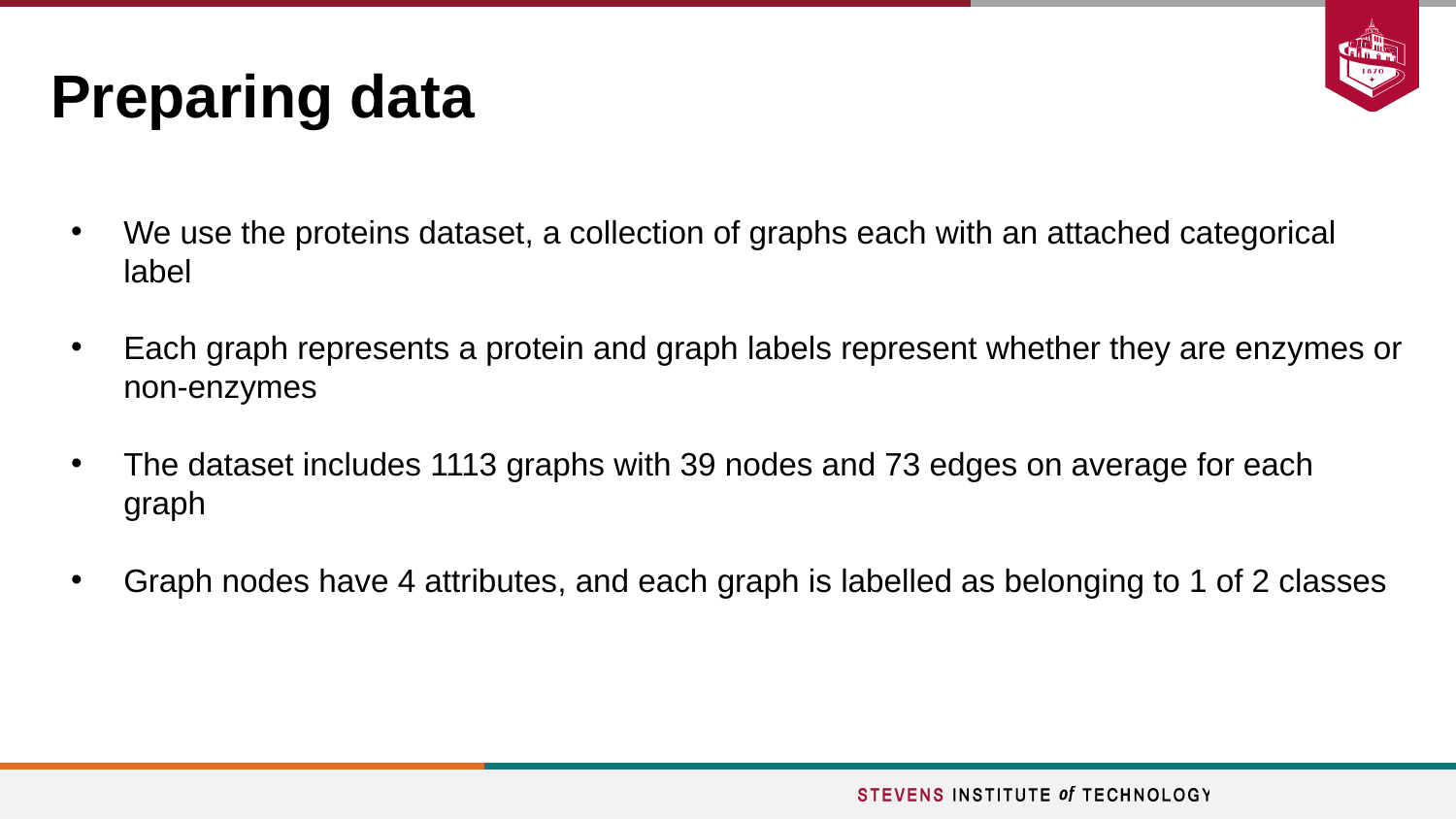

# Preparing data
We use the proteins dataset, a collection of graphs each with an attached categorical label

Each graph represents a protein and graph labels represent whether they are enzymes or non-enzymes

The dataset includes 1113 graphs with 39 nodes and 73 edges on average for each graph

Graph nodes have 4 attributes, and each graph is labelled as belonging to 1 of 2 classes